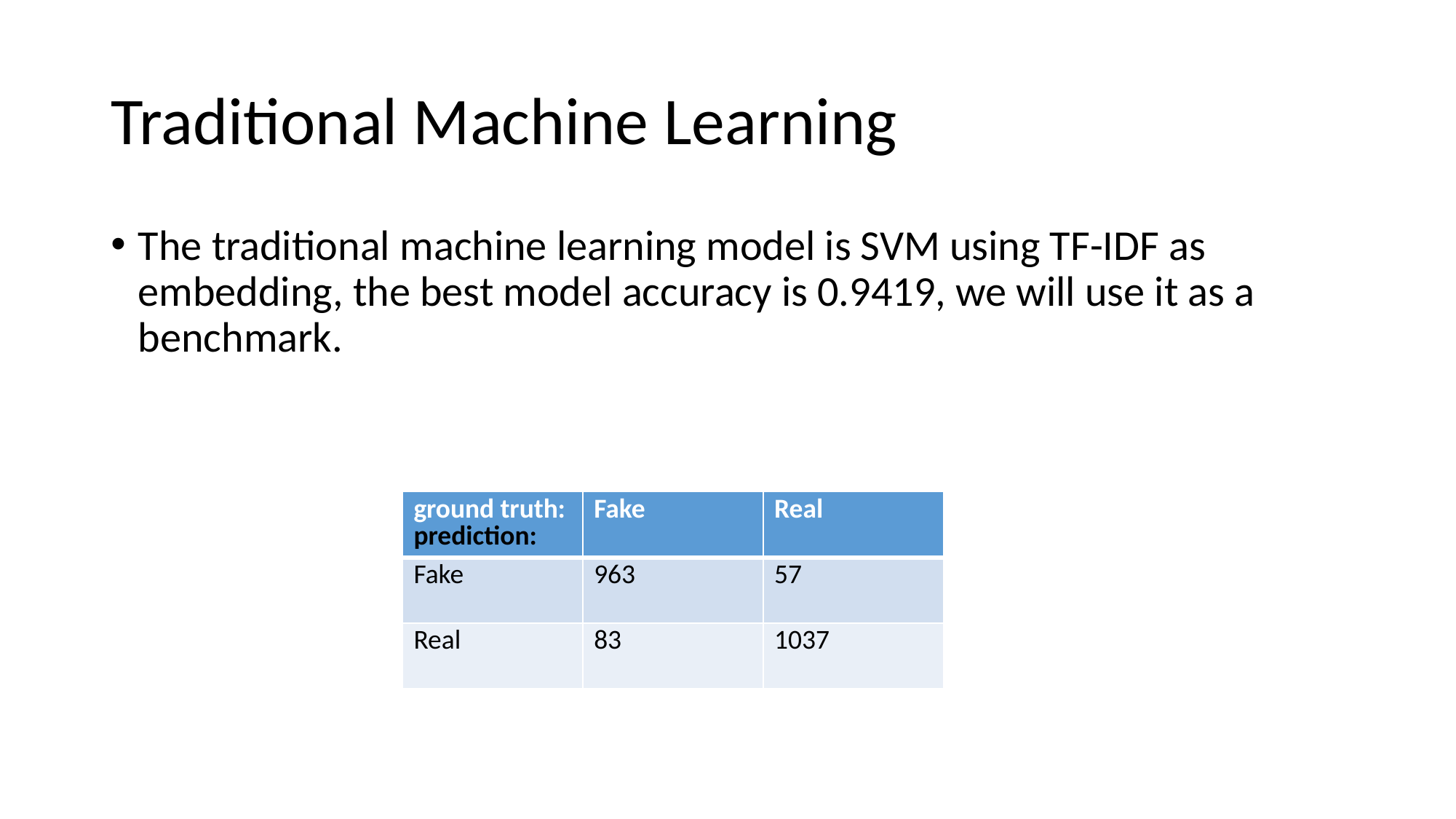

# Traditional Machine Learning
The traditional machine learning model is SVM using TF-IDF as embedding, the best model accuracy is 0.9419, we will use it as a benchmark.
| ground truth: prediction: | Fake | Real |
| --- | --- | --- |
| Fake | 963 | 57 |
| Real | 83 | 1037 |